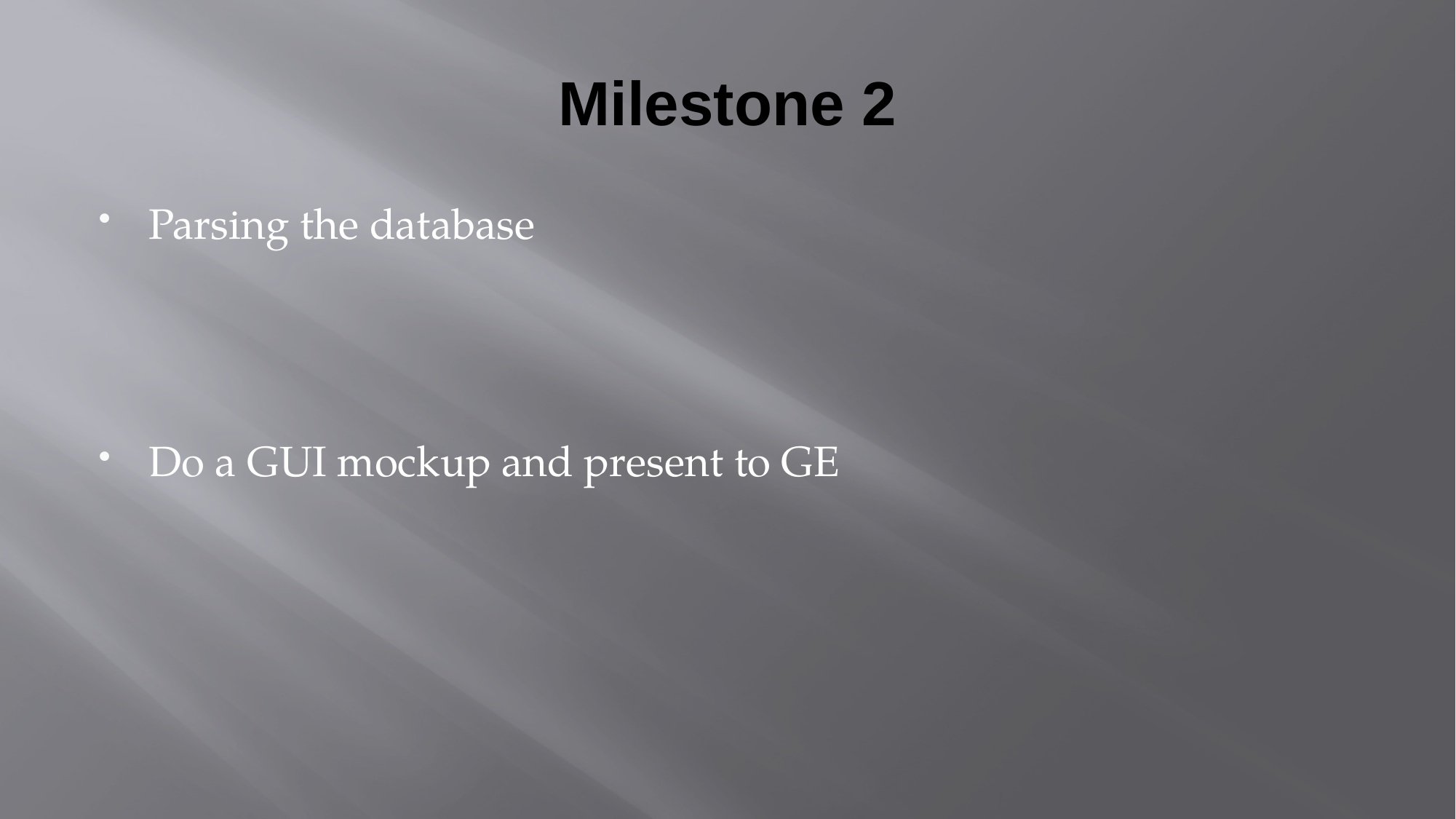

# Milestone 2
Parsing the database

Do a GUI mockup and present to GE